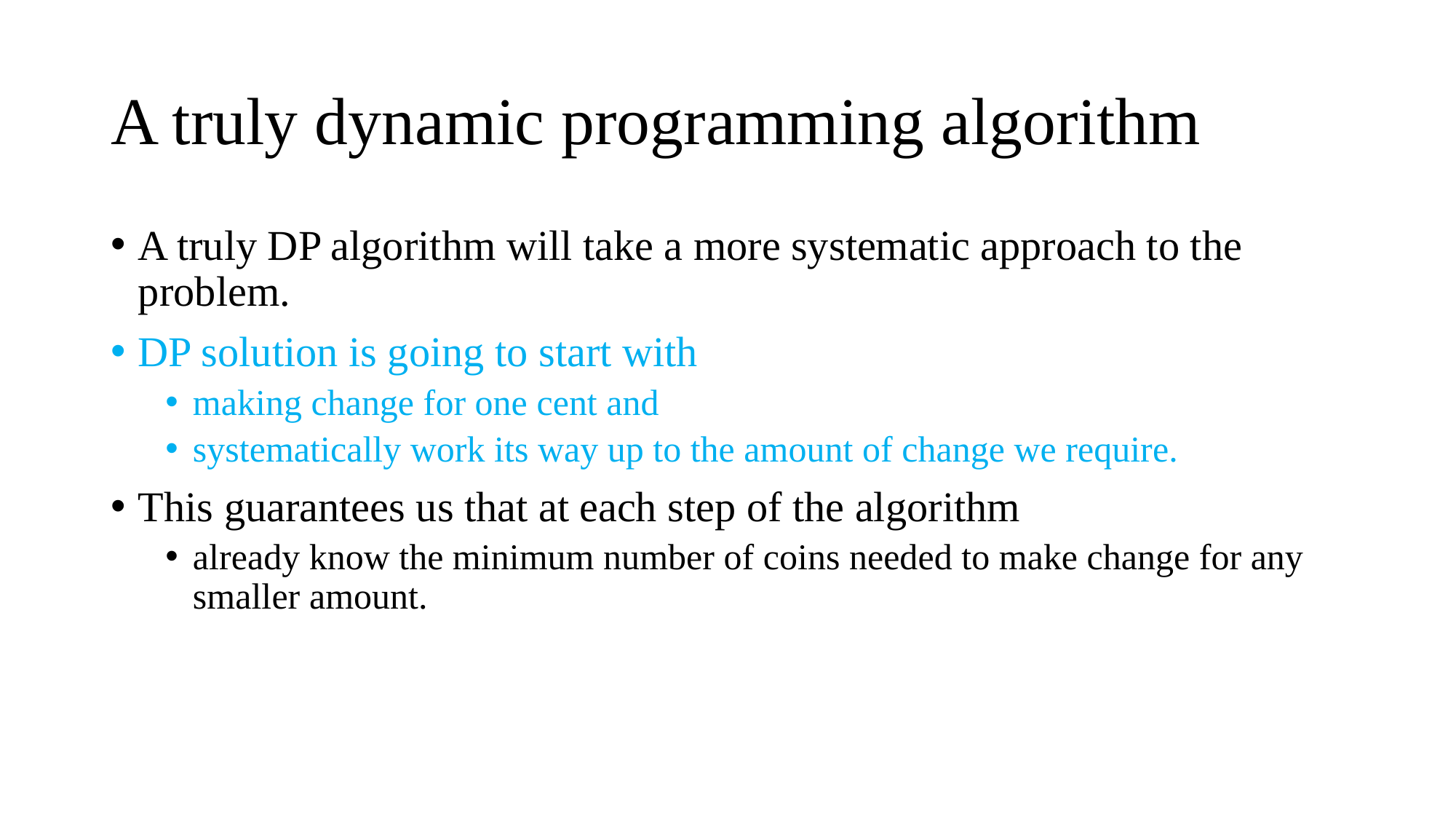

# A truly dynamic programming algorithm
A truly DP algorithm will take a more systematic approach to the problem.
DP solution is going to start with
making change for one cent and
systematically work its way up to the amount of change we require.
This guarantees us that at each step of the algorithm
already know the minimum number of coins needed to make change for any smaller amount.